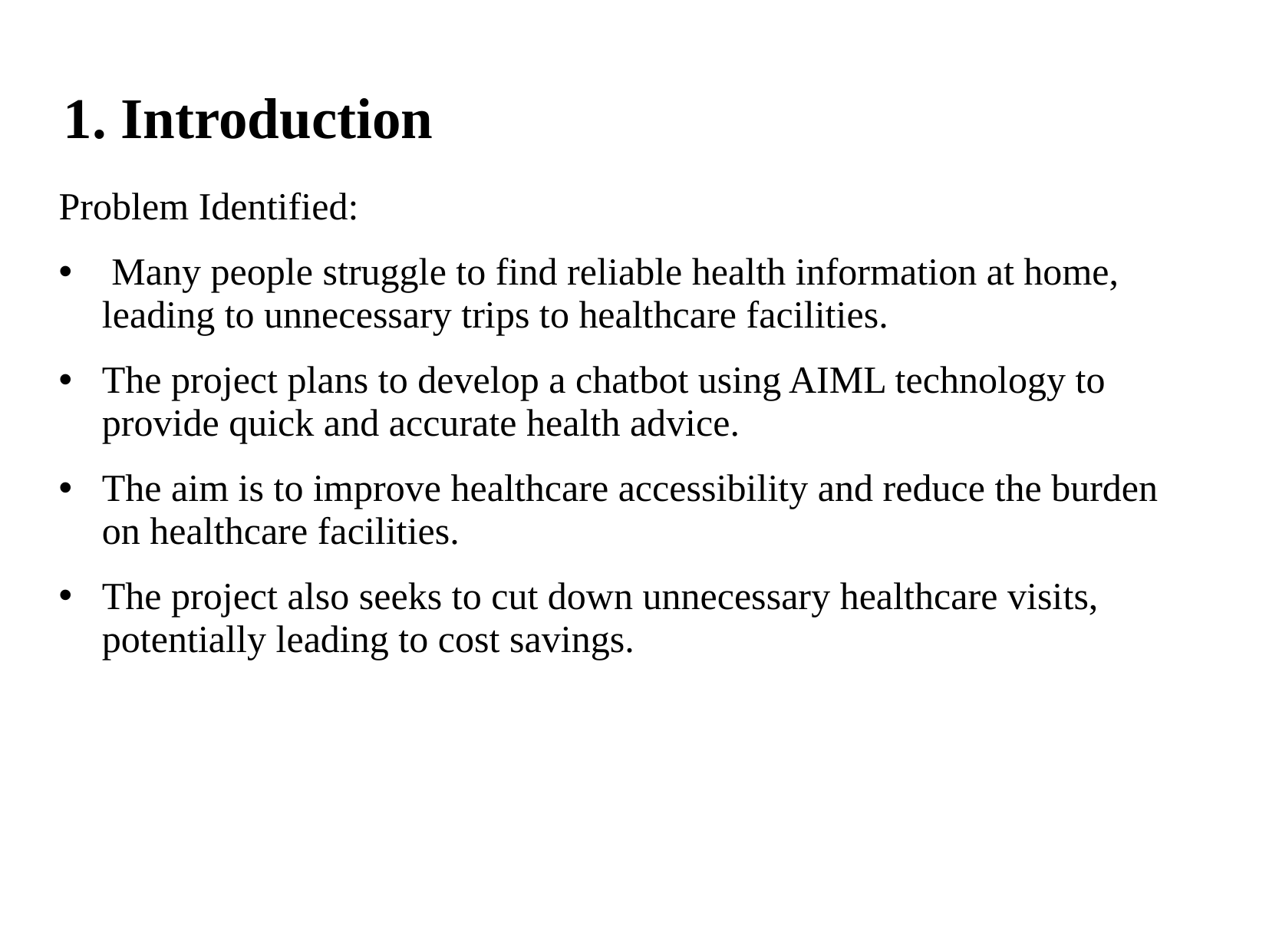

1. Introduction
Problem Identified:
 Many people struggle to find reliable health information at home, leading to unnecessary trips to healthcare facilities.
The project plans to develop a chatbot using AIML technology to provide quick and accurate health advice.
The aim is to improve healthcare accessibility and reduce the burden on healthcare facilities.
The project also seeks to cut down unnecessary healthcare visits, potentially leading to cost savings.